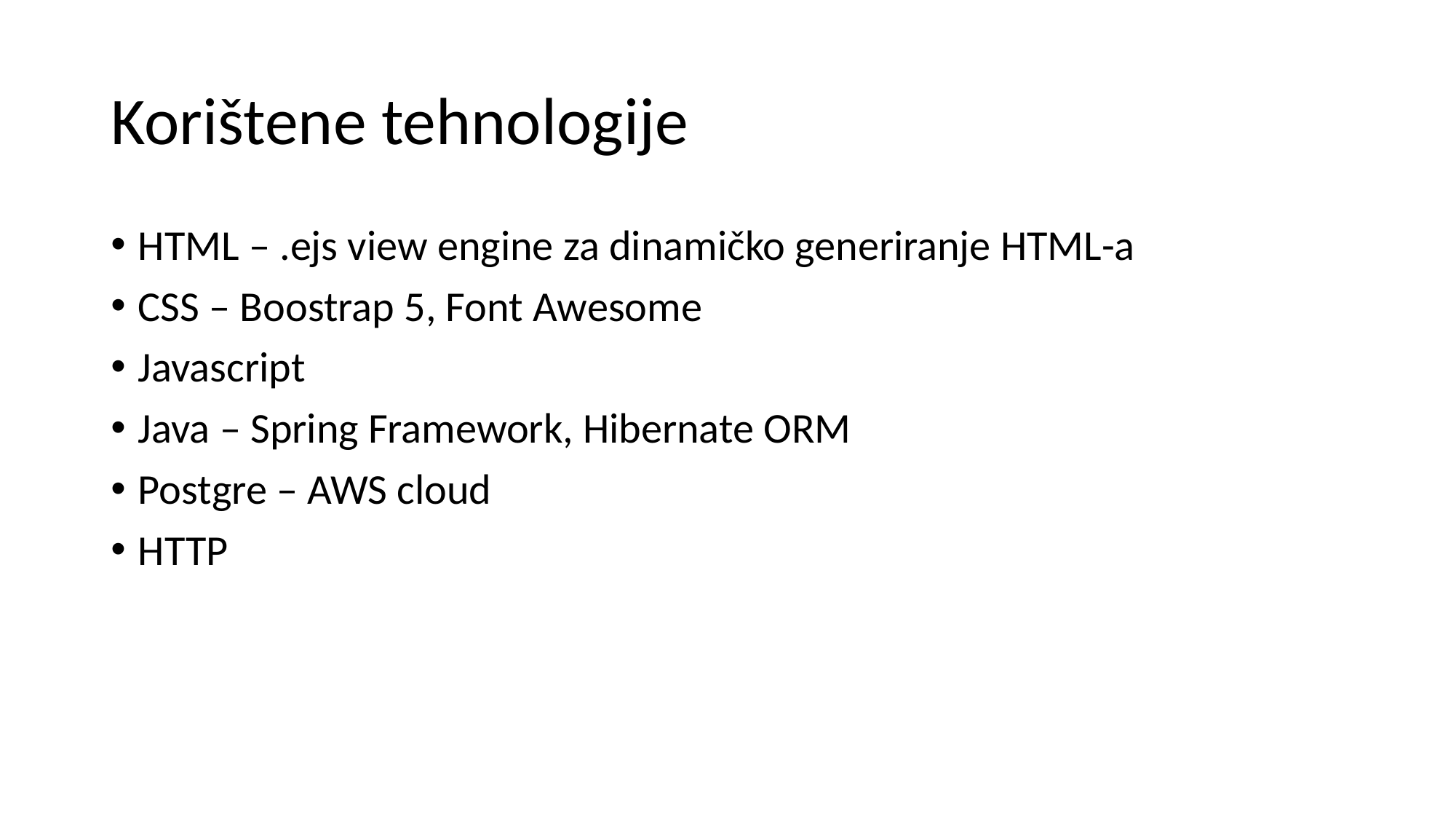

# Korištene tehnologije
HTML – .ejs view engine za dinamičko generiranje HTML-a
CSS – Boostrap 5, Font Awesome
Javascript
Java – Spring Framework, Hibernate ORM
Postgre – AWS cloud
HTTP